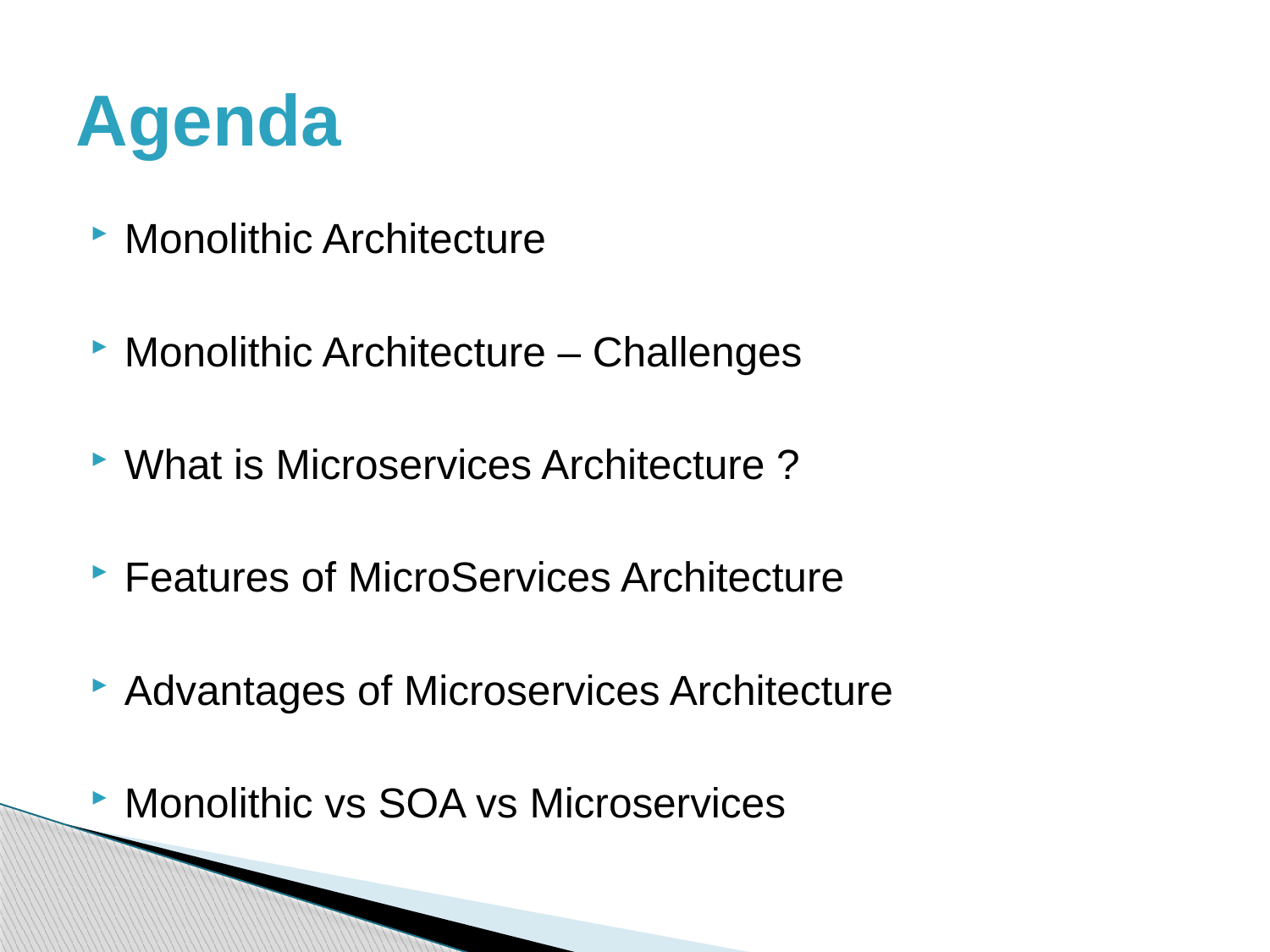

# Agenda
Monolithic Architecture

Monolithic Architecture – Challenges

What is Microservices Architecture ?

Features of MicroServices Architecture

Advantages of Microservices Architecture

Monolithic vs SOA vs Microservices